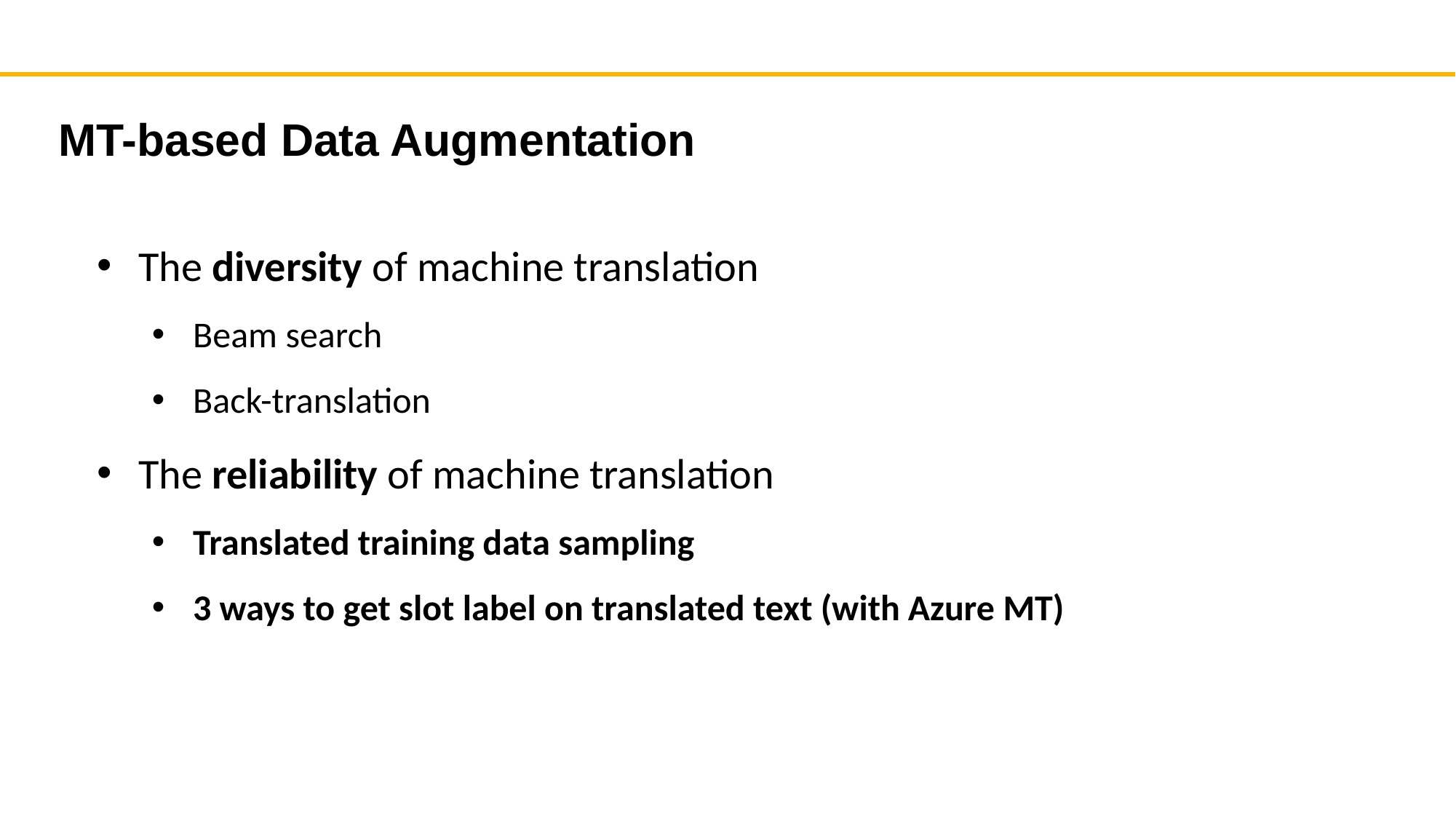

MT-based Data Augmentation
The diversity of machine translation
Beam search
Back-translation
The reliability of machine translation
Translated training data sampling
3 ways to get slot label on translated text (with Azure MT)